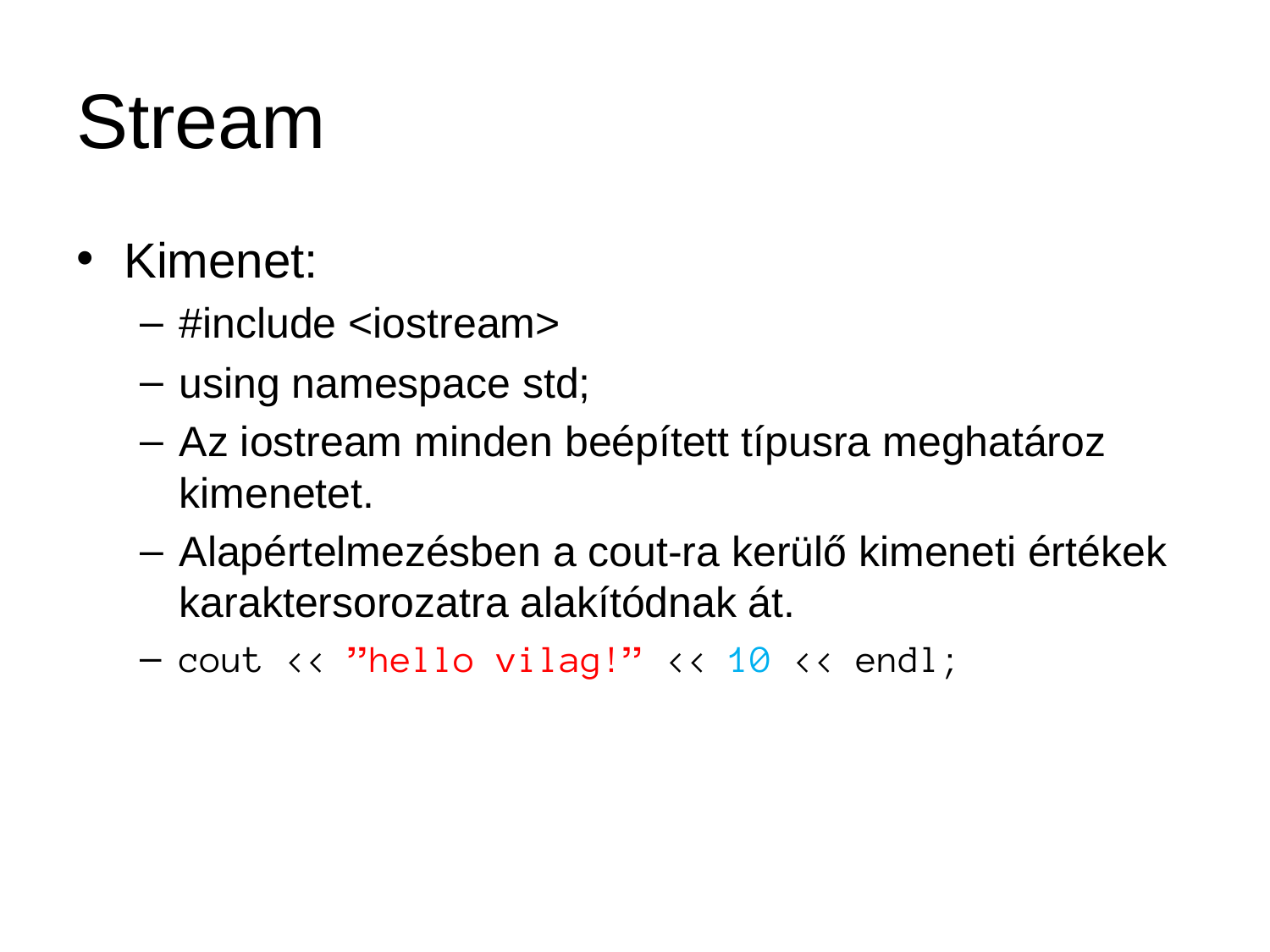

# Stream
Kimenet:
#include <iostream>
using namespace std;
Az iostream minden beépített típusra meghatároz kimenetet.
Alapértelmezésben a cout-ra kerülő kimeneti értékek karaktersorozatra alakítódnak át.
cout << ”hello vilag!” << 10 << endl;